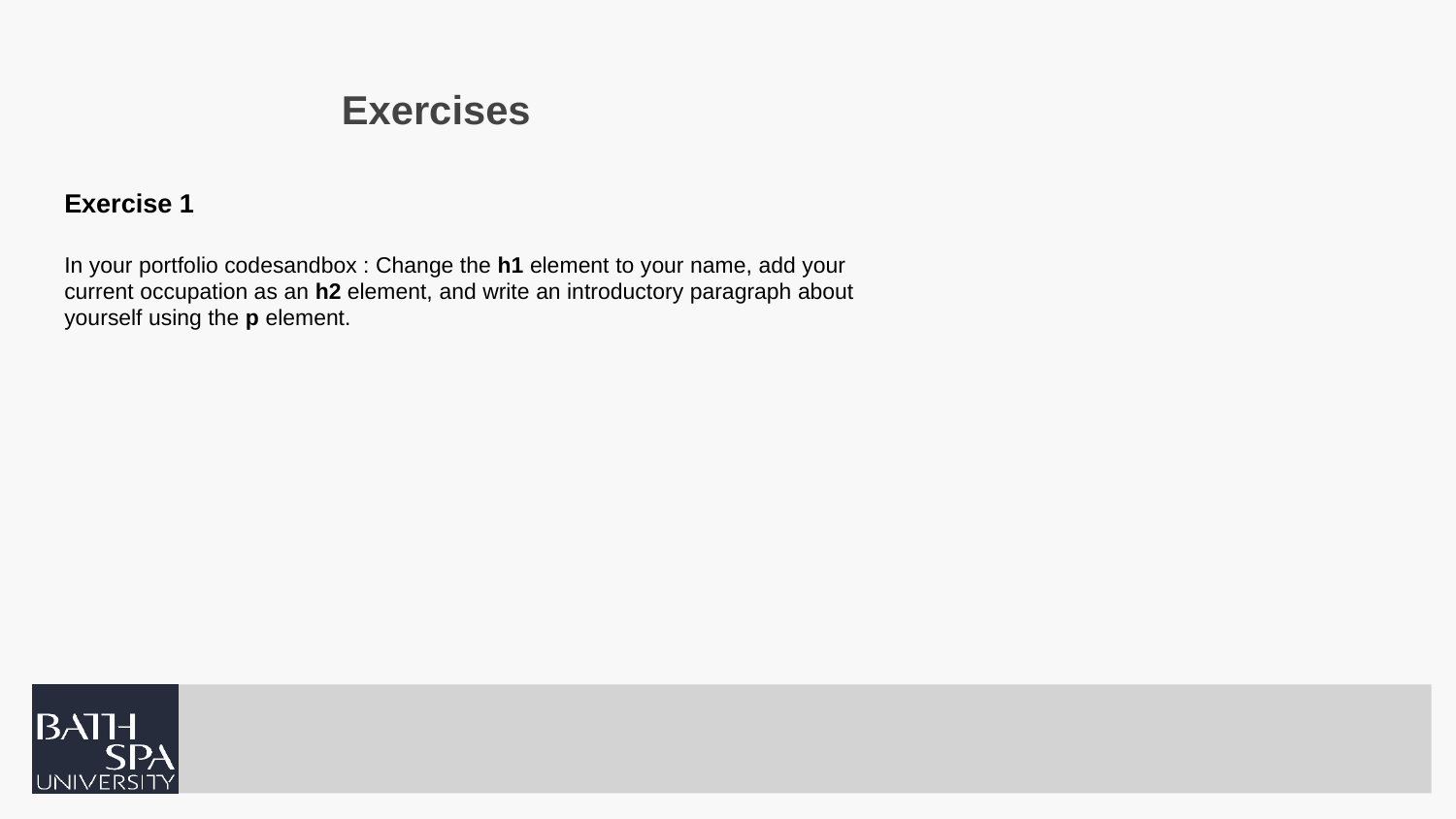

# Exercises
Exercise 1
In your portfolio codesandbox : Change the h1 element to your name, add your current occupation as an h2 element, and write an introductory paragraph about yourself using the p element.